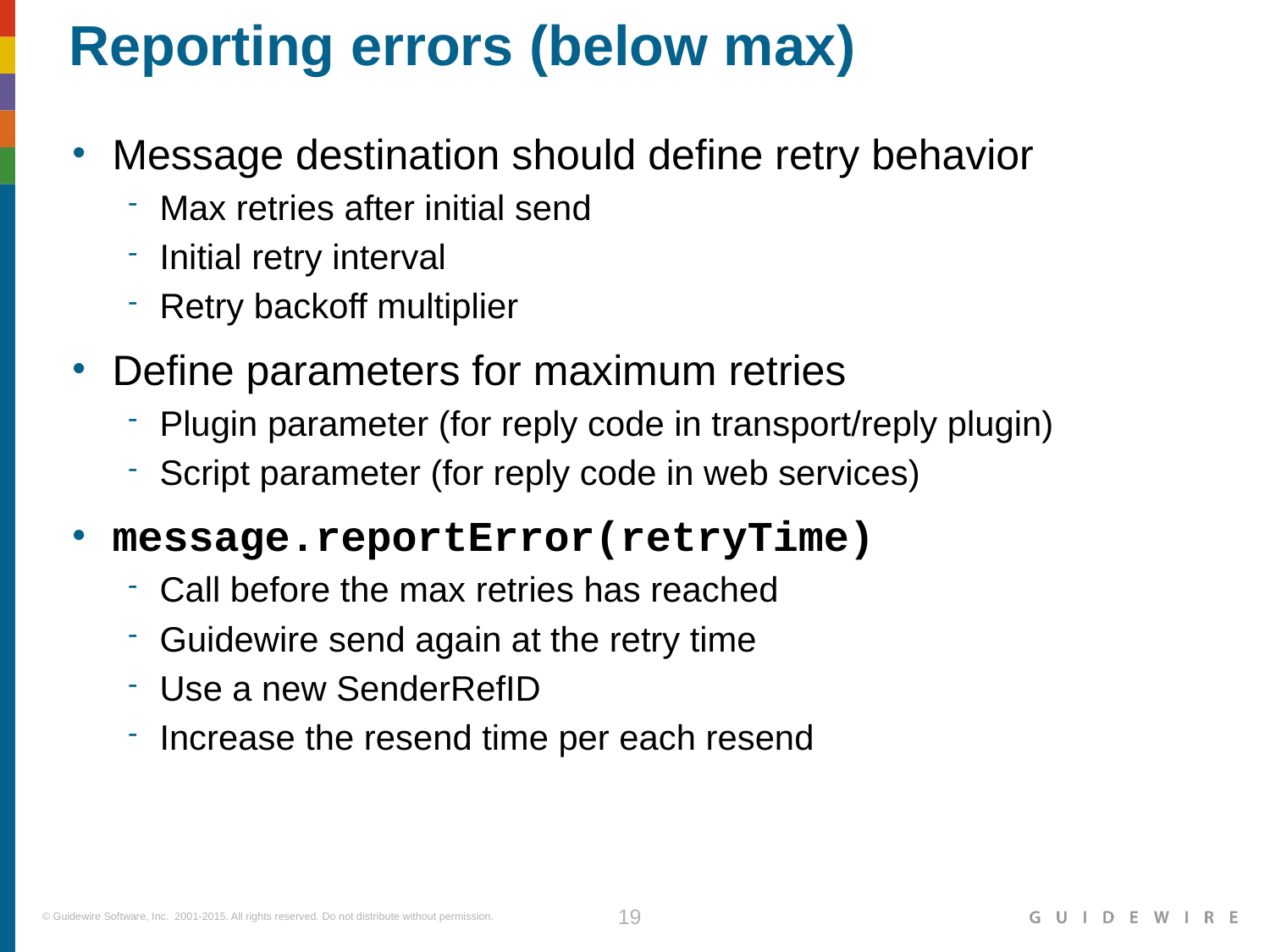

# Reporting errors (below max)
Message destination should define retry behavior
Max retries after initial send
Initial retry interval
Retry backoff multiplier
Define parameters for maximum retries
Plugin parameter (for reply code in transport/reply plugin)
Script parameter (for reply code in web services)
message.reportError(retryTime)
Call before the max retries has reached
Guidewire send again at the retry time
Use a new SenderRefID
Increase the resend time per each resend